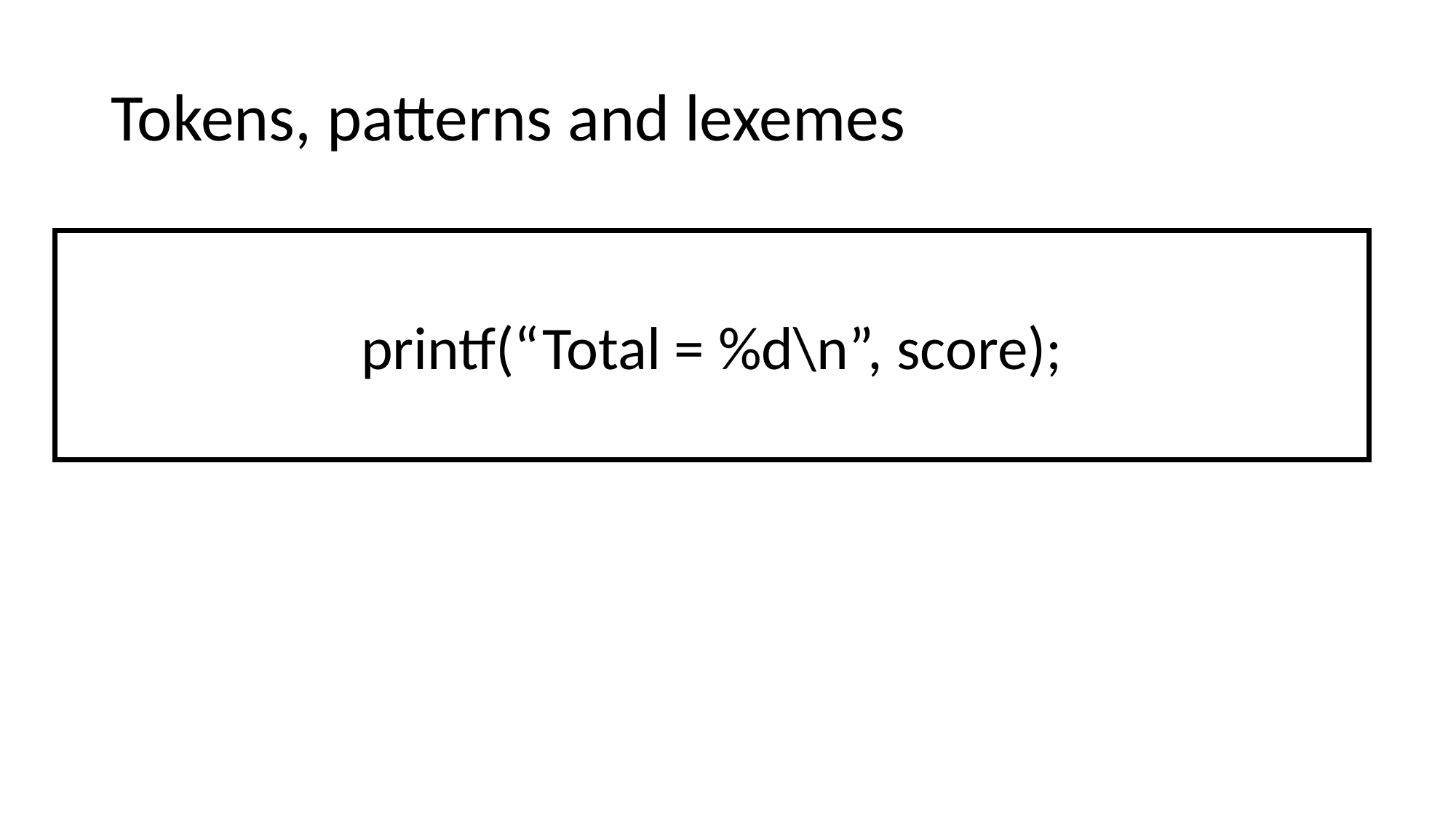

# Tokens, patterns and lexemes

printf(“Total = %d\n”, score);